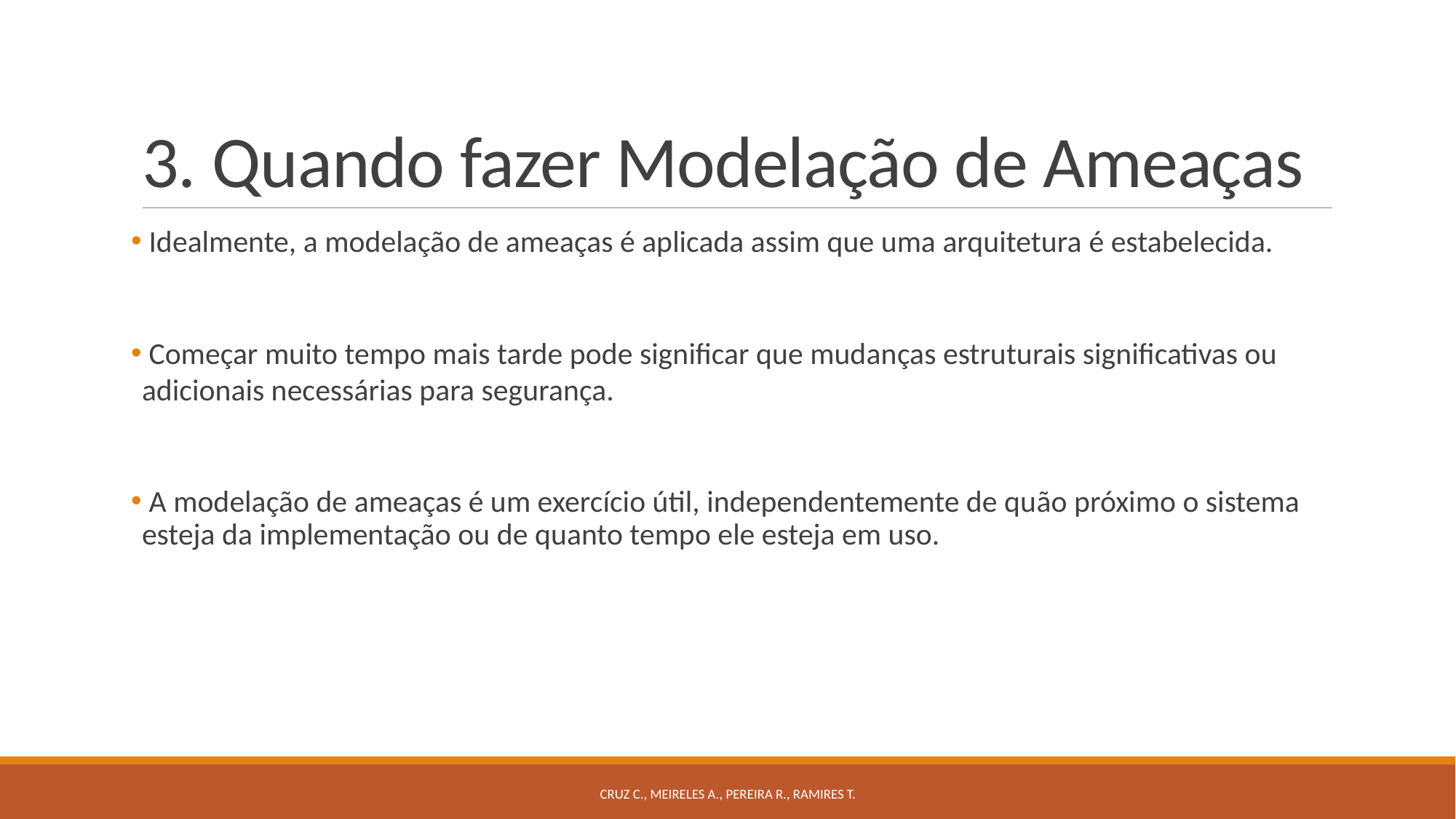

# 3. Quando fazer Modelação de Ameaças
 Idealmente, a modelação de ameaças é aplicada assim que uma arquitetura é estabelecida.

 Começar muito tempo mais tarde pode significar que mudanças estruturais significativas ou adicionais necessárias para segurança.

 A modelação de ameaças é um exercício útil, independentemente de quão próximo o sistema esteja da implementação ou de quanto tempo ele esteja em uso.

Cruz C., Meireles A., Pereira R., Ramires T.